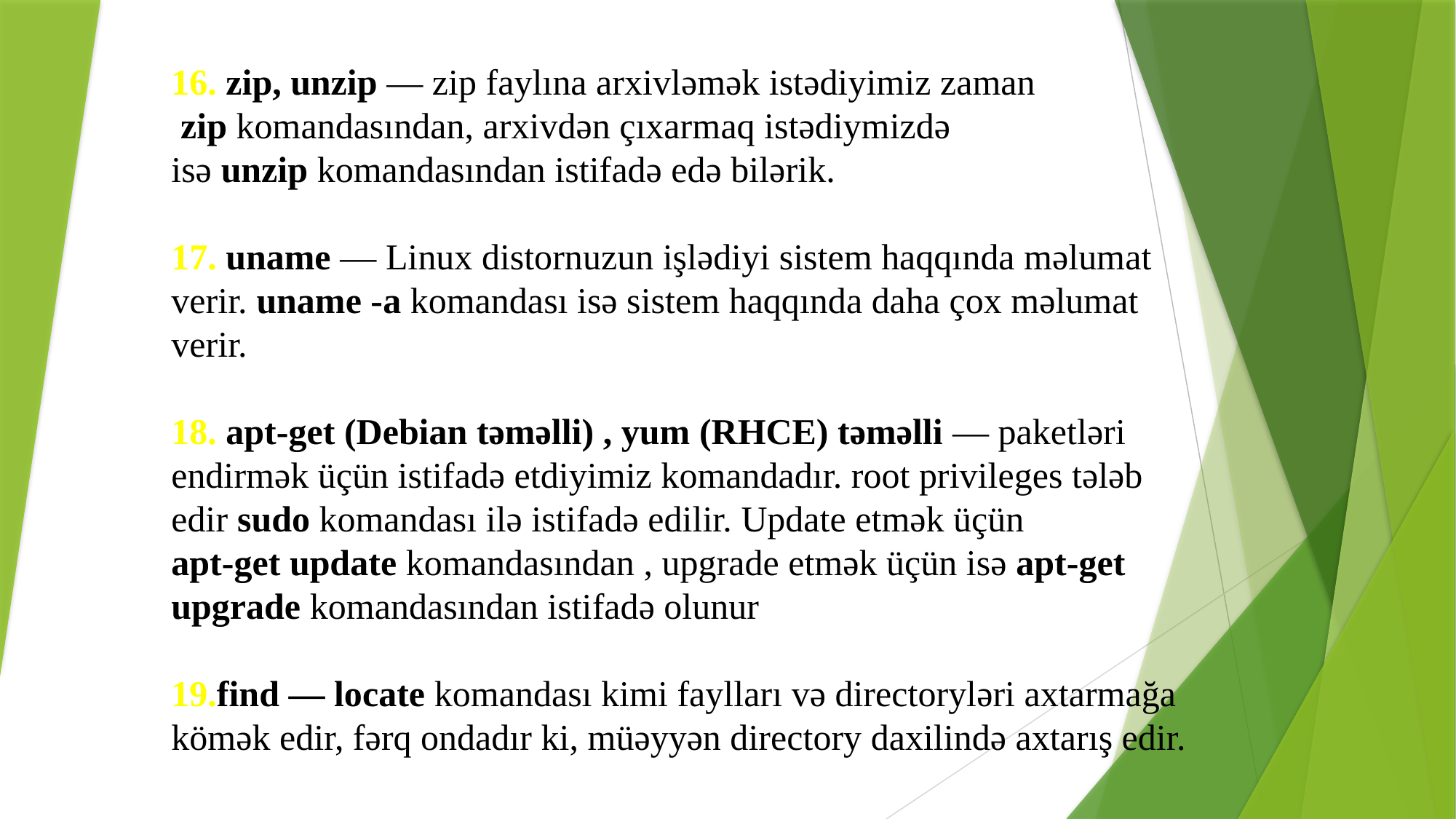

16. zip, unzip — zip faylına arxivləmək istədiyimiz zaman  zip komandasından, arxivdən çıxarmaq istədiymizdə isə unzip komandasından istifadə edə bilərik.

17. uname — Linux distornuzun işlədiyi sistem haqqında məlumat verir. uname -a komandası isə sistem haqqında daha çox məlumat verir.

18. apt-get (Debian təməlli) , yum (RHCE) təməlli — paketləri endirmək üçün istifadə etdiyimiz komandadır. root privileges tələb edir sudo komandası ilə istifadə edilir. Update etmək üçün
apt-get update komandasından , upgrade etmək üçün isə apt-get upgrade komandasından istifadə olunur

19.find — locate komandası kimi faylları və directoryləri axtarmağa kömək edir, fərq ondadır ki, müəyyən directory daxilində axtarış edir.